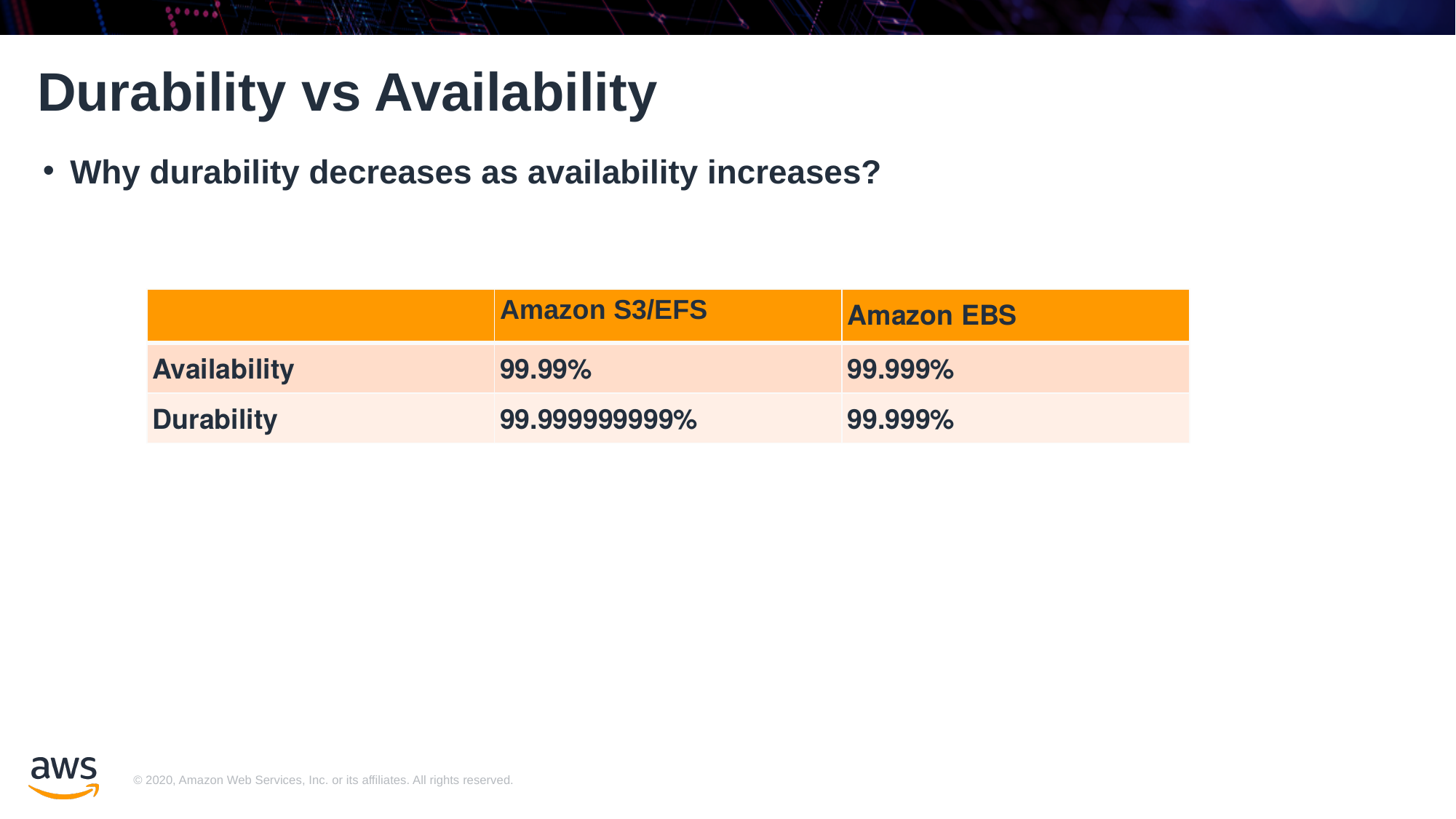

# Durability vs Availability
Why durability decreases as availability increases?
|  | Amazon S3/EFS | Amazon EBS |
| --- | --- | --- |
| Availability | 99.99% | 99.999% |
| Durability | 99.999999999% | 99.999% |
20